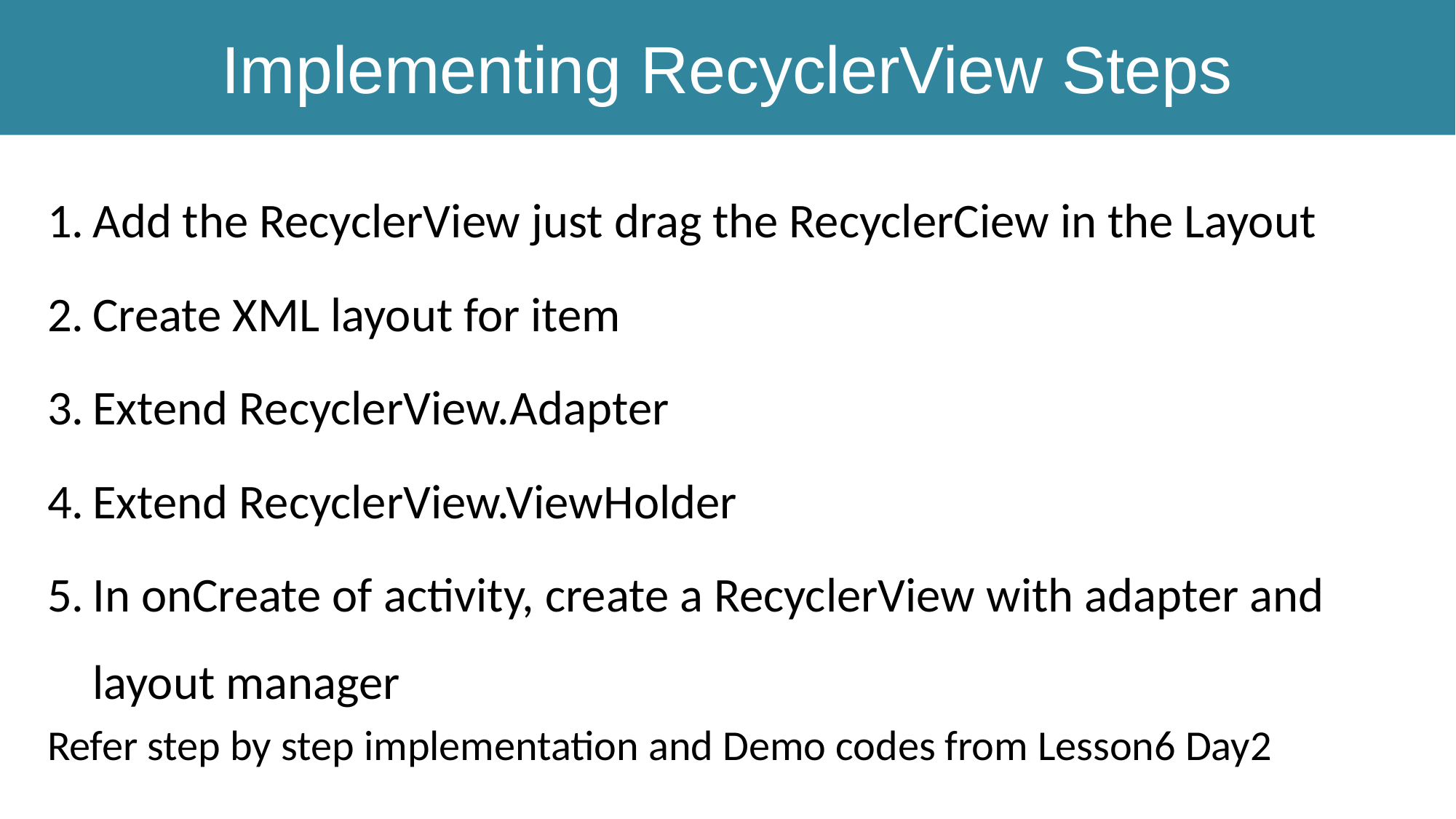

# Implementing RecyclerView Steps
Add the RecyclerView just drag the RecyclerCiew in the Layout
Create XML layout for item
Extend RecyclerView.Adapter
Extend RecyclerView.ViewHolder
In onCreate of activity, create a RecyclerView with adapter and layout manager
Refer step by step implementation and Demo codes from Lesson6 Day2